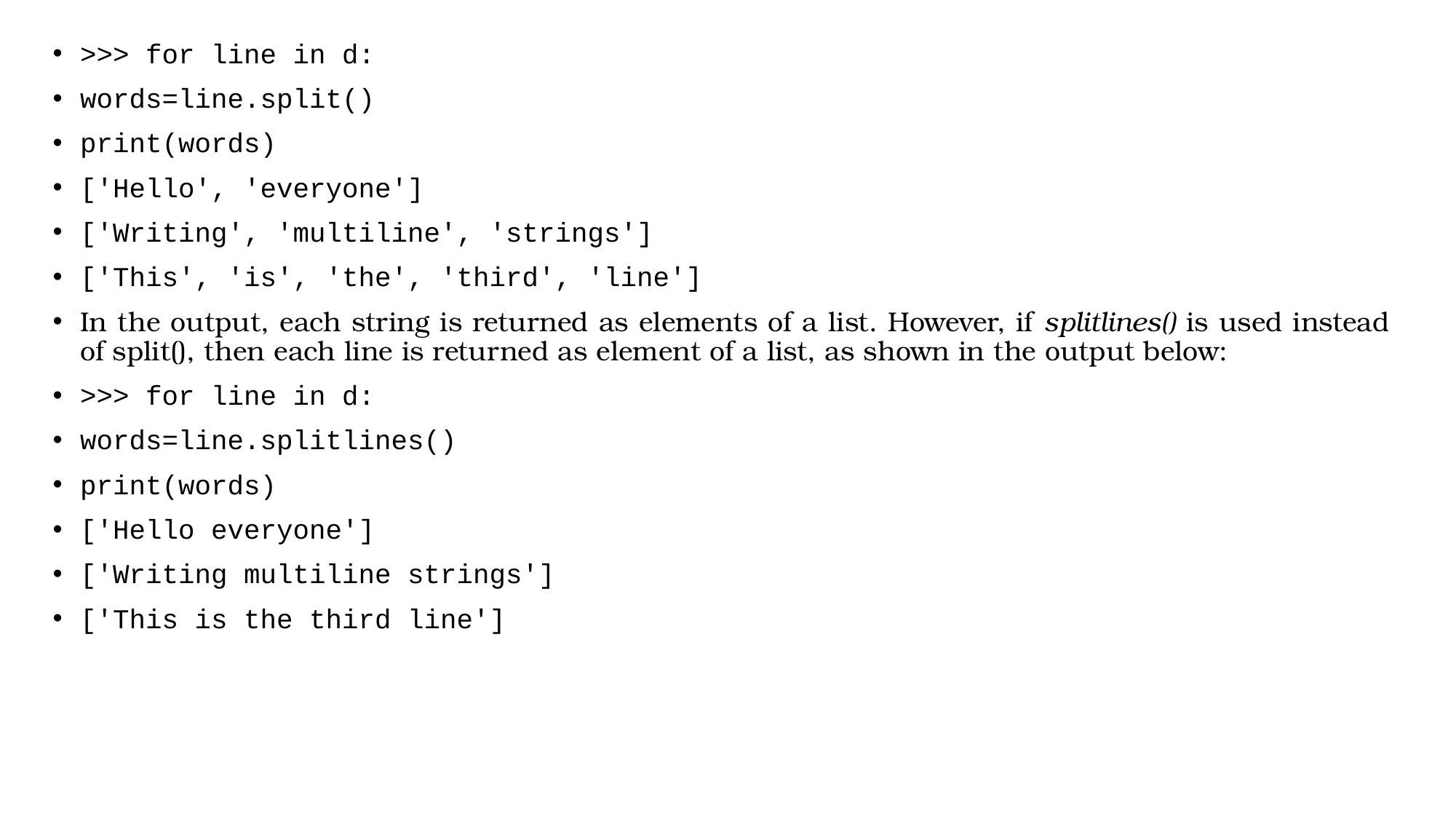

>>> for line in d:
words=line.split()
print(words)
['Hello', 'everyone']
['Writing', 'multiline', 'strings']
['This', 'is', 'the', 'third', 'line']
In the output, each string is returned as elements of a list. However, if splitlines() is used instead of split(), then each line is returned as element of a list, as shown in the output below:
>>> for line in d:
words=line.splitlines()
print(words)
['Hello everyone']
['Writing multiline strings']
['This is the third line']